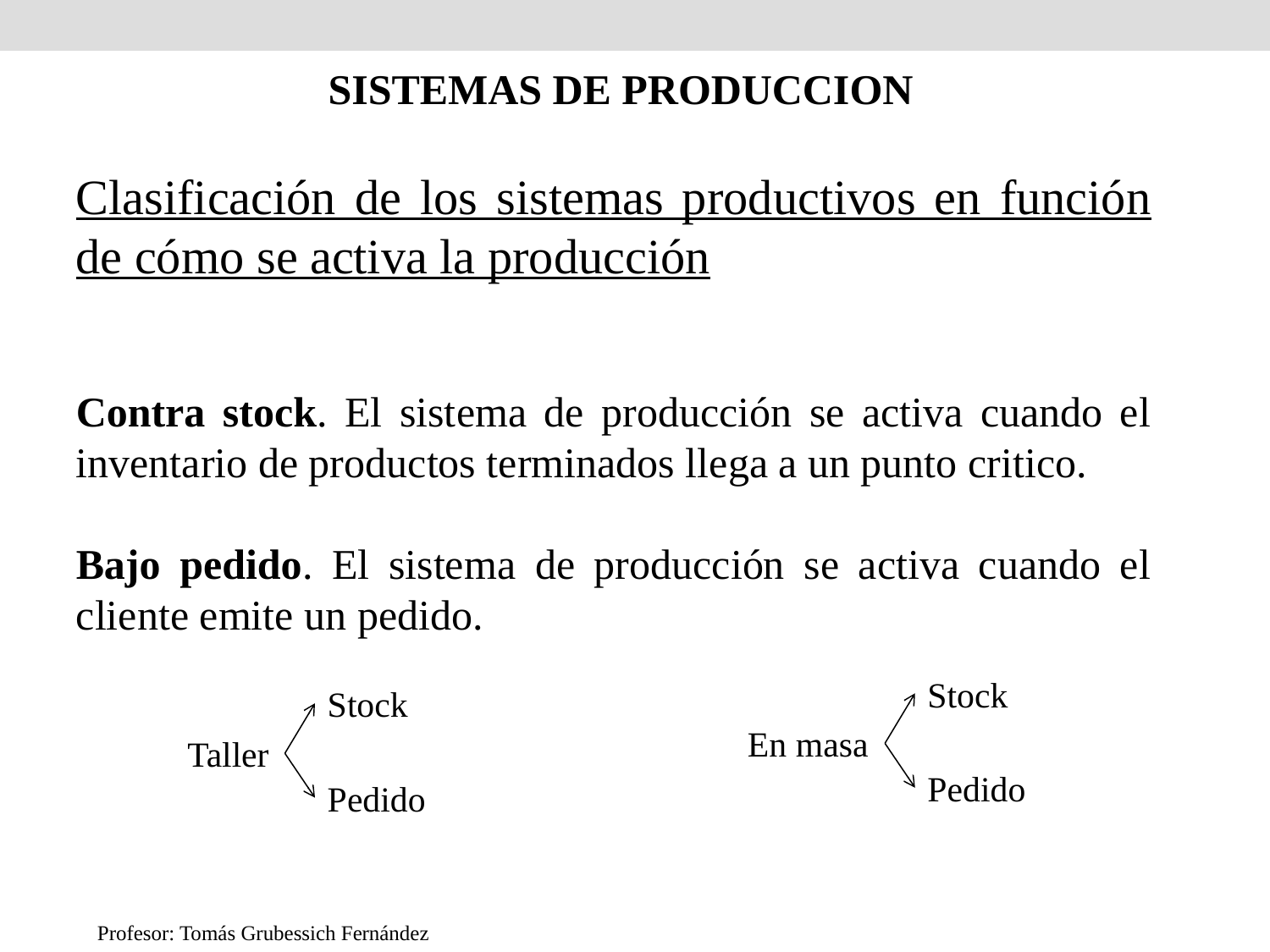

SISTEMAS DE PRODUCCION
Clasificación de los sistemas productivos en función de cómo se activa la producción

Contra stock. El sistema de producción se activa cuando el inventario de productos terminados llega a un punto critico.

Bajo pedido. El sistema de producción se activa cuando el cliente emite un pedido.

Stock

Stock
En masa
Taller
Pedido
Pedido